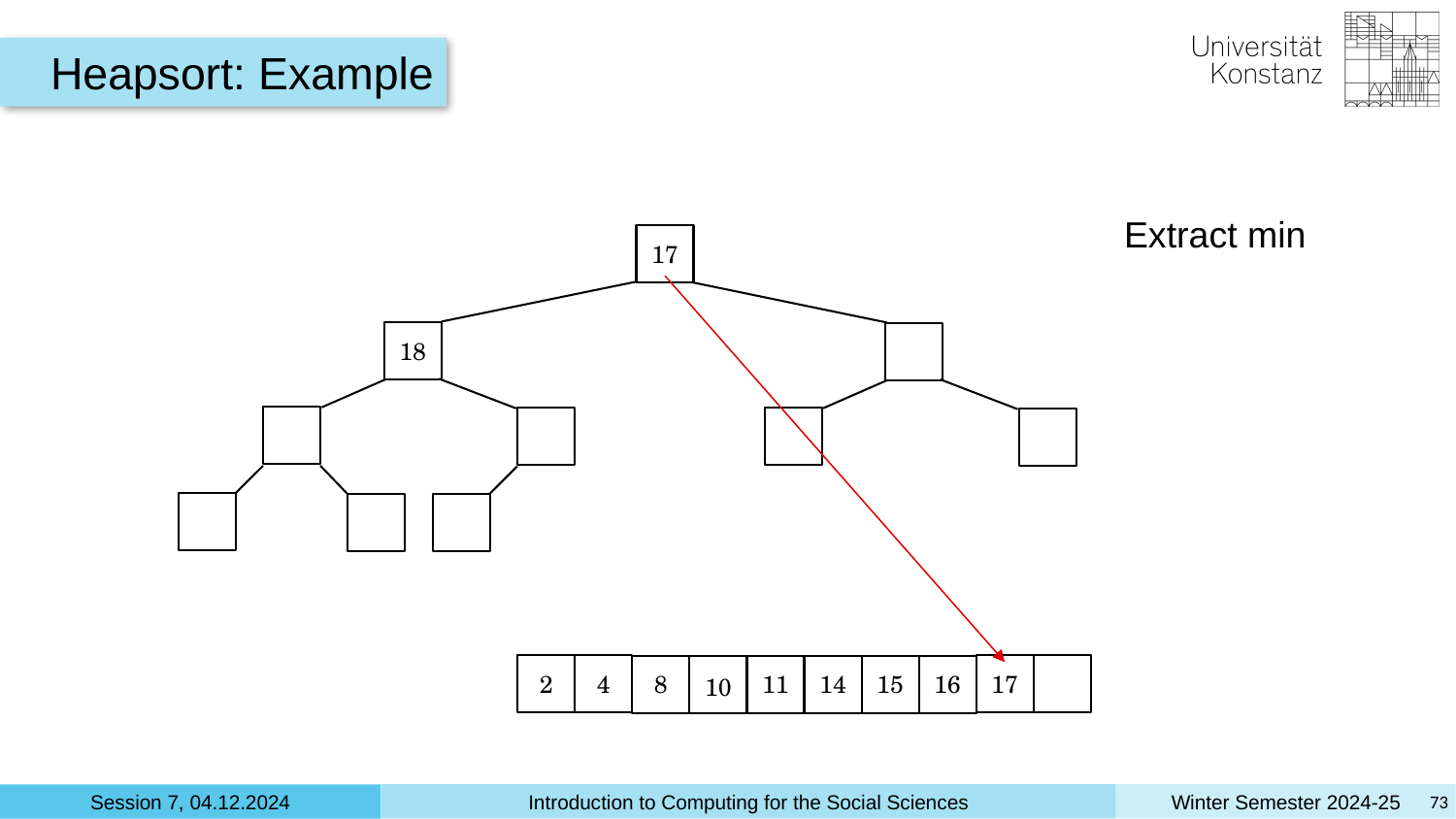

Heapsort: Example
Extract min

17

18

4
8
11
14
15
17
2
16
10